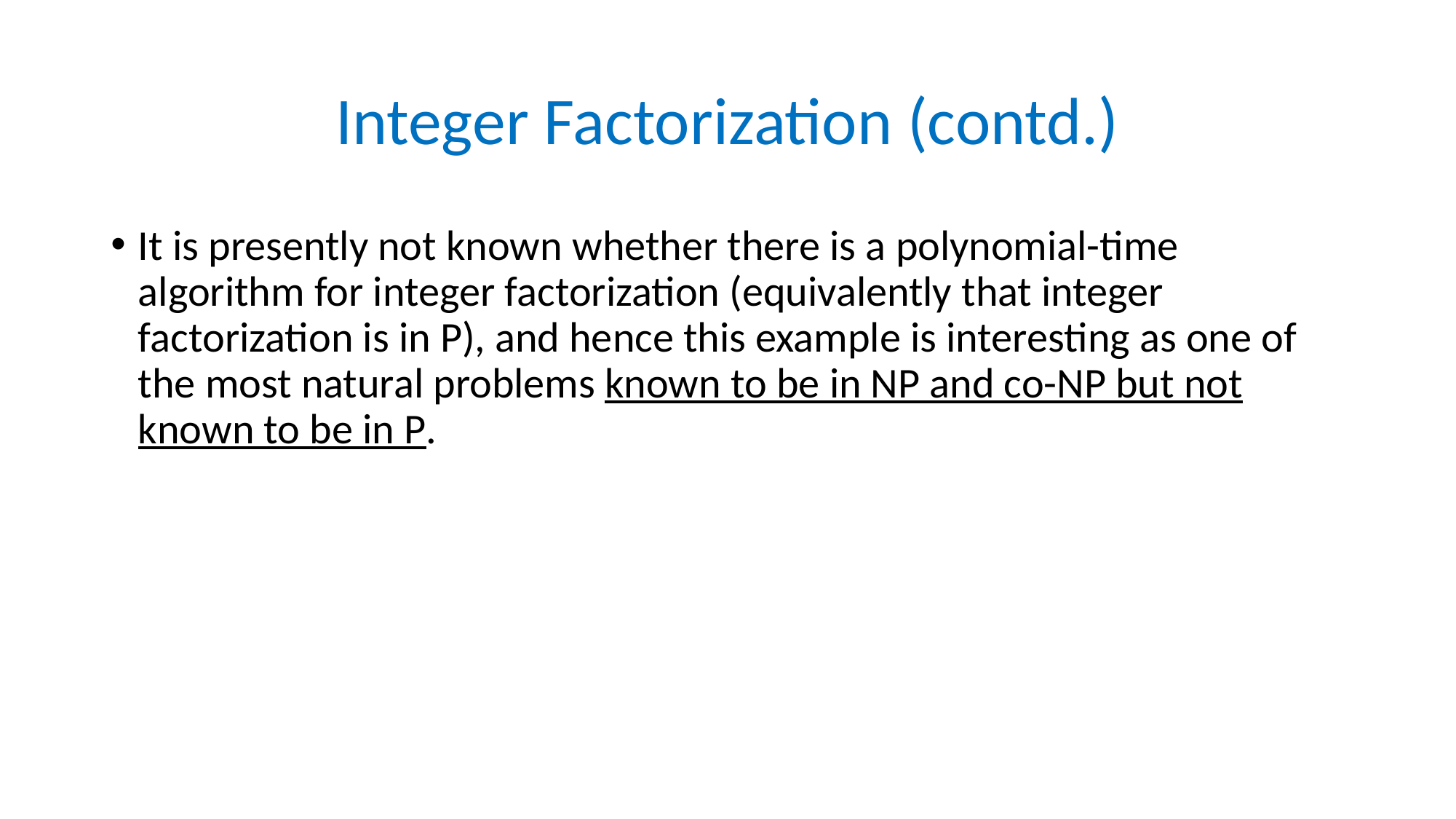

# Integer Factorization (contd.)
It is presently not known whether there is a polynomial-time algorithm for integer factorization (equivalently that integer factorization is in P), and hence this example is interesting as one of the most natural problems known to be in NP and co-NP but not known to be in P.